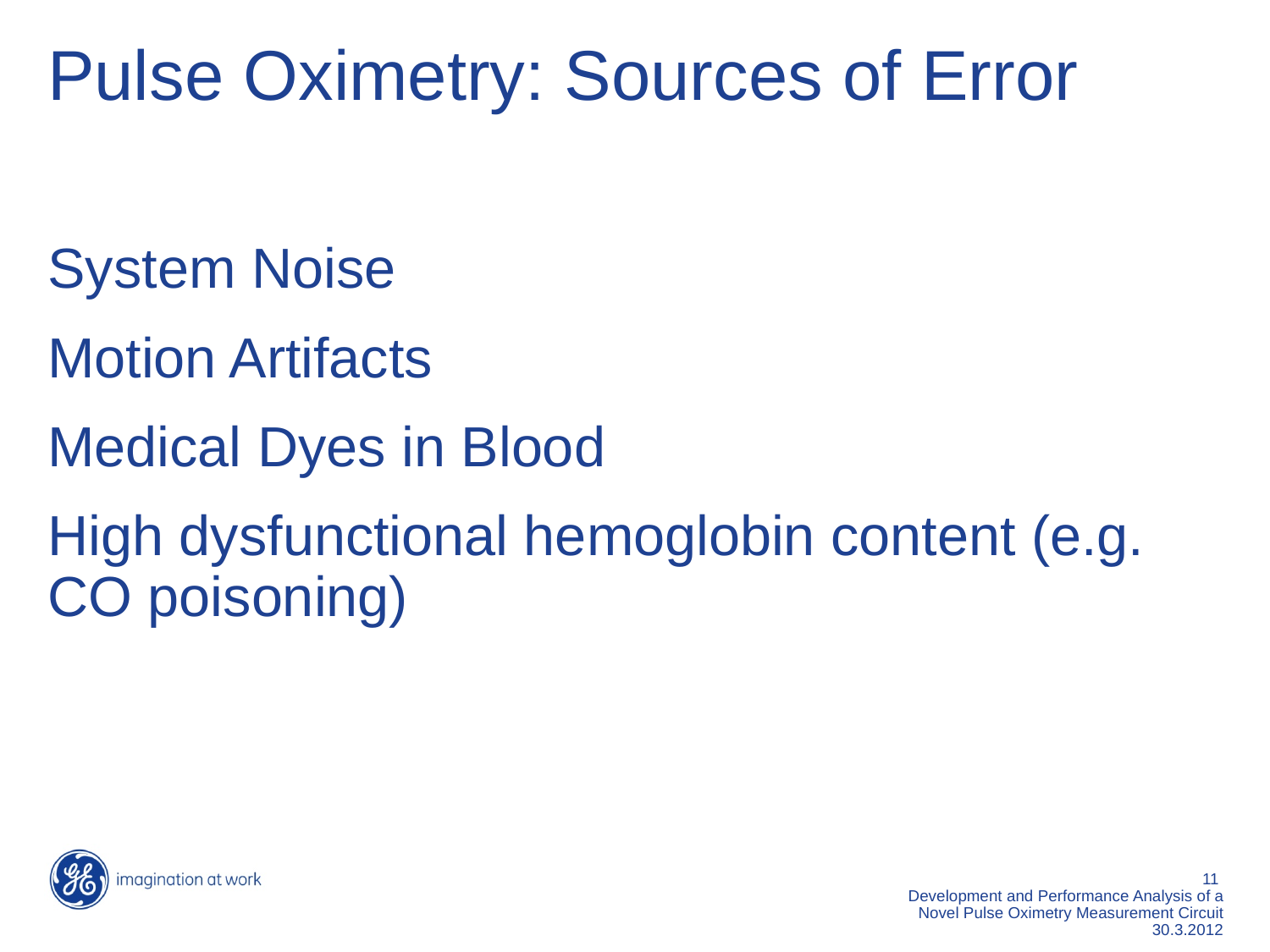

# Pulse Oximetry: Sources of Error
System Noise
Motion Artifacts
Medical Dyes in Blood
High dysfunctional hemoglobin content (e.g. CO poisoning)